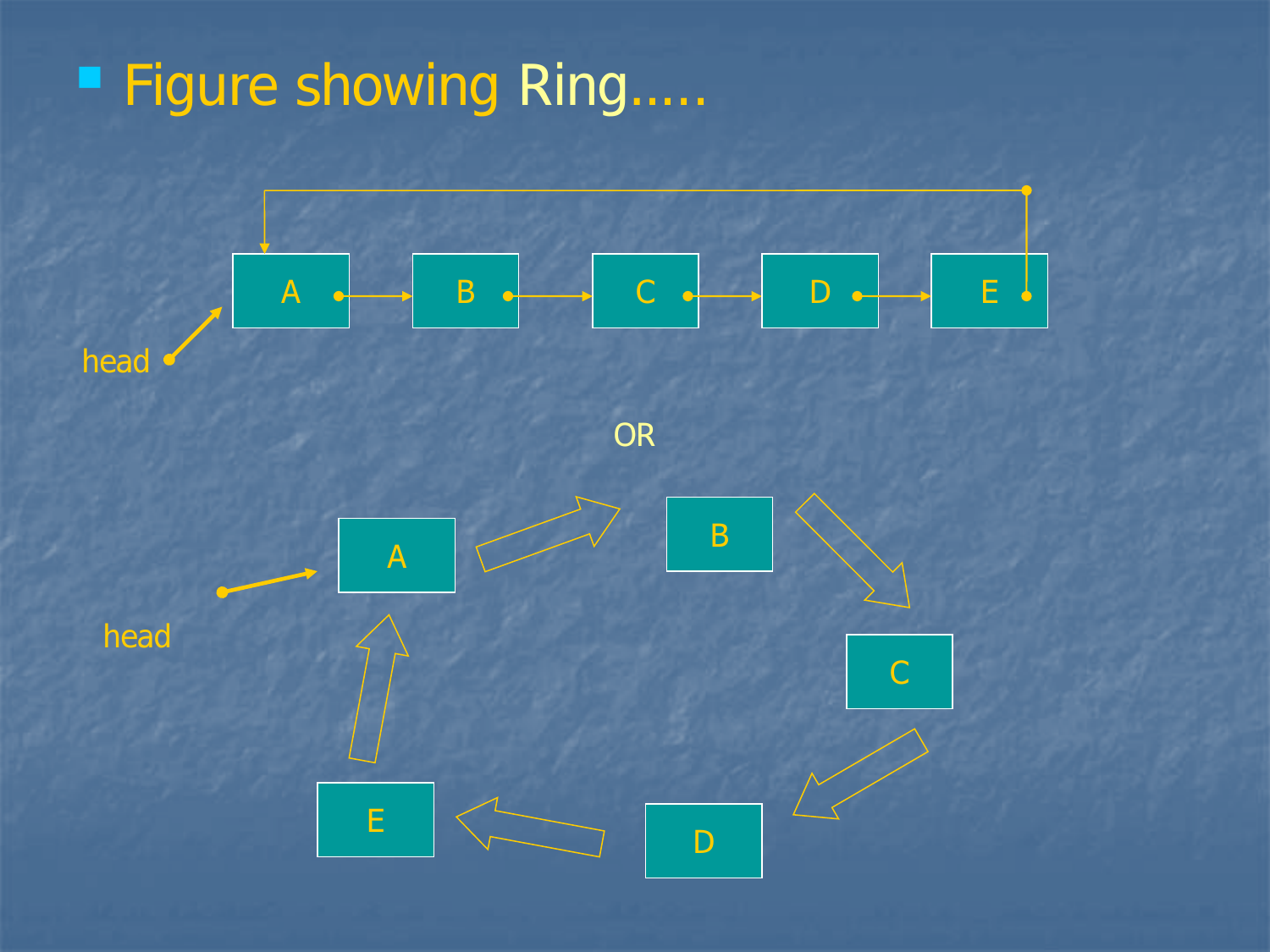

# Figure showing Ring…..

A
B
C
D
E

head
OR
B

A

head
C

E
D